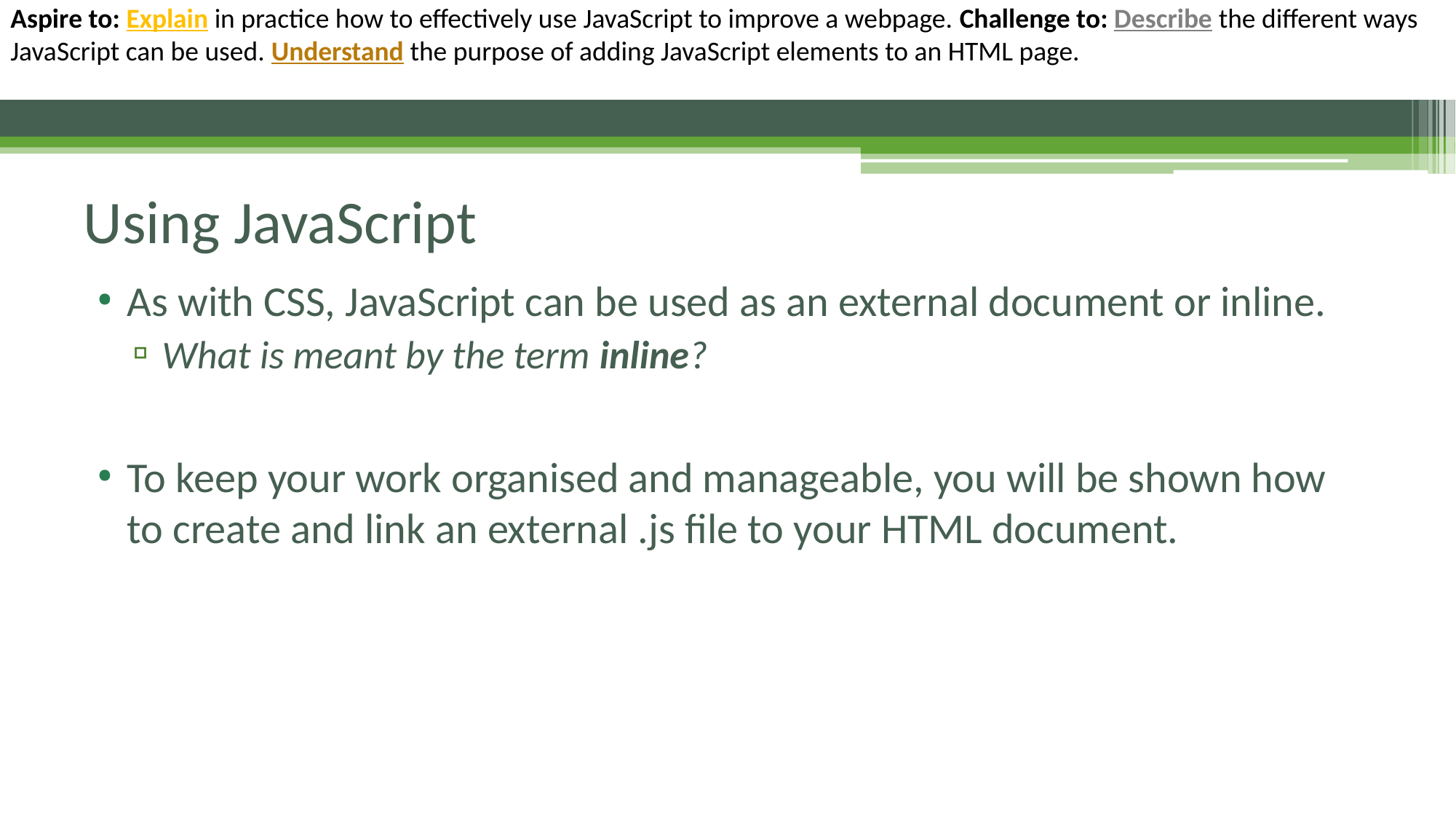

# Using JavaScript
As with CSS, JavaScript can be used as an external document or inline.
What is meant by the term inline?

To keep your work organised and manageable, you will be shown how to create and link an external .js file to your HTML document.